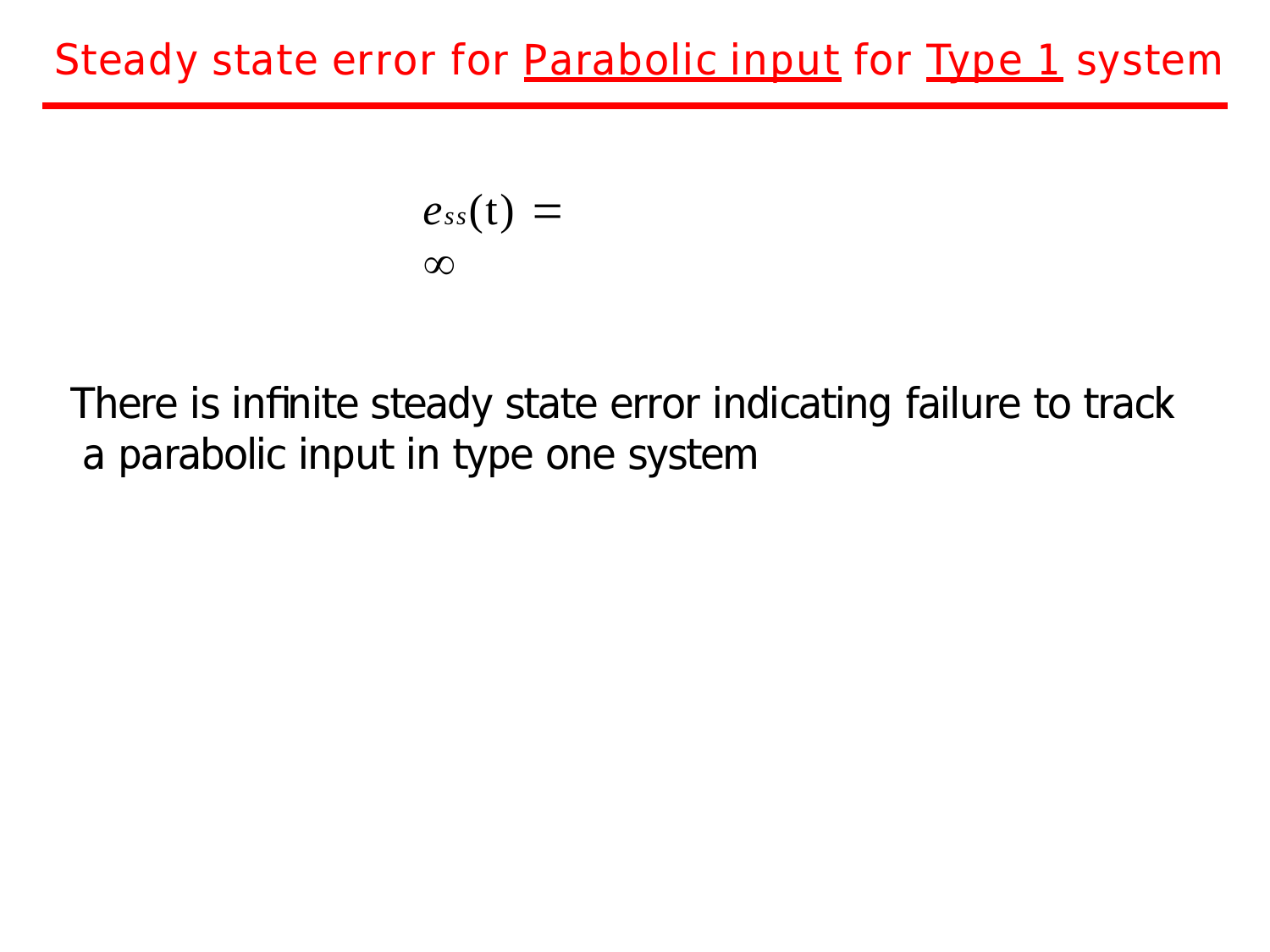

# Steady state error for Parabolic input for Type 1 system

ess(t) = ∞
There is infinite steady state error indicating failure to track  a parabolic input in type one system